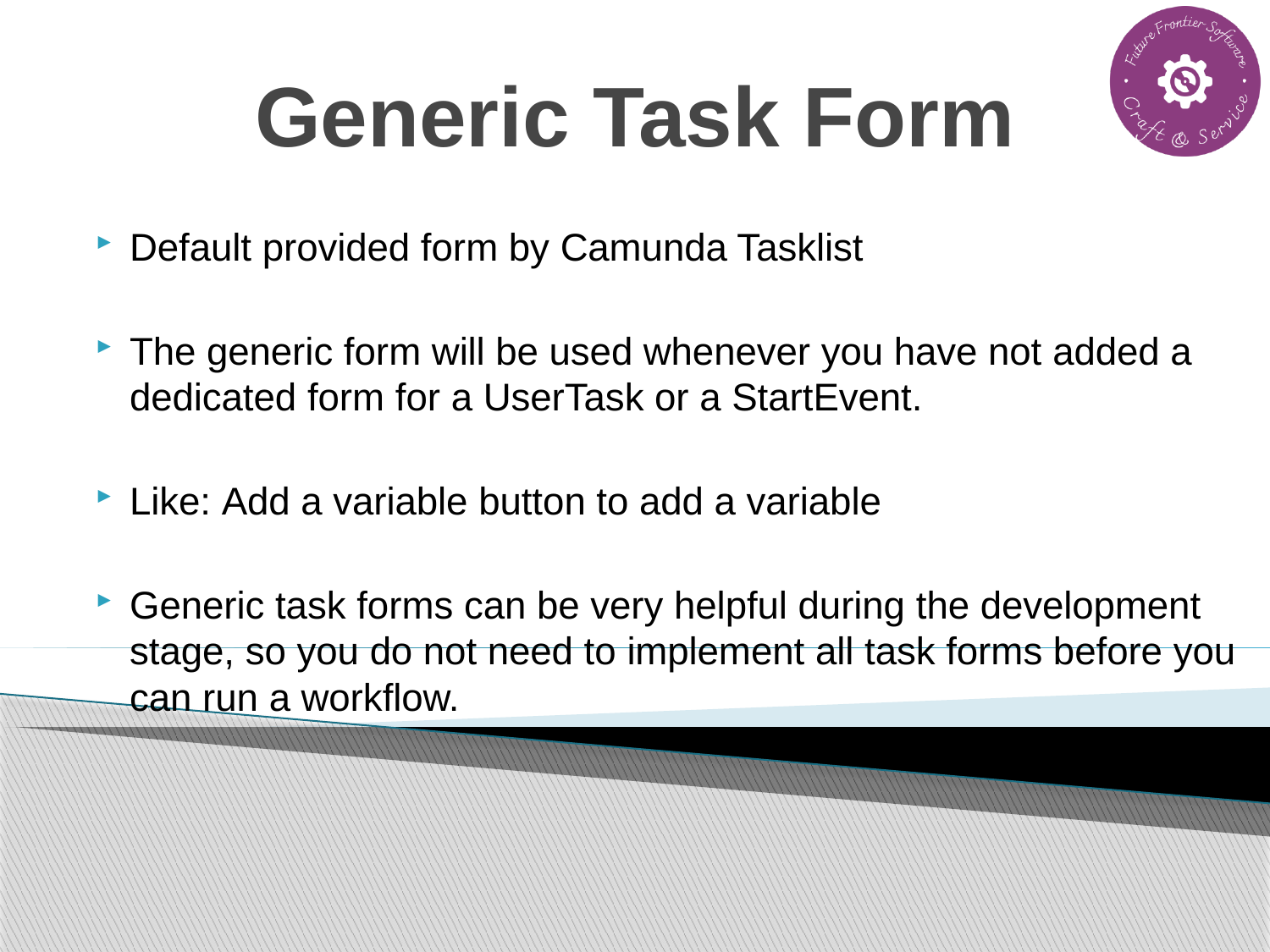

# Generic Task Form
Default provided form by Camunda Tasklist

The generic form will be used whenever you have not added a dedicated form for a UserTask or a StartEvent.

Like: Add a variable button to add a variable

Generic task forms can be very helpful during the development stage, so you do not need to implement all task forms before you can run a workflow.